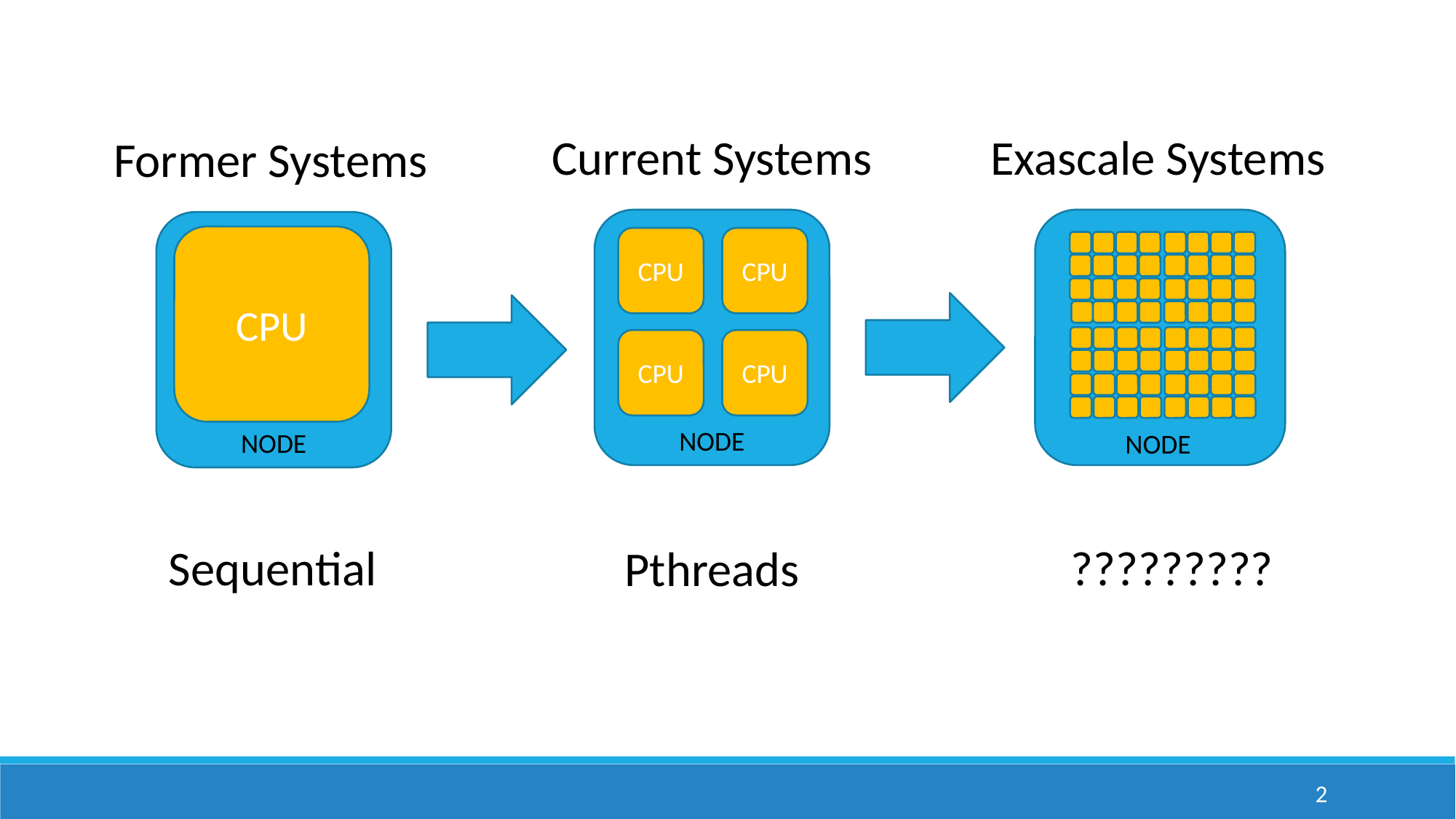

Exascale Systems
Current Systems
Former Systems

CPU
CPU
CPU

CPU
CPU
NODE
NODE
NODE
Sequential
?????????
Pthreads
2